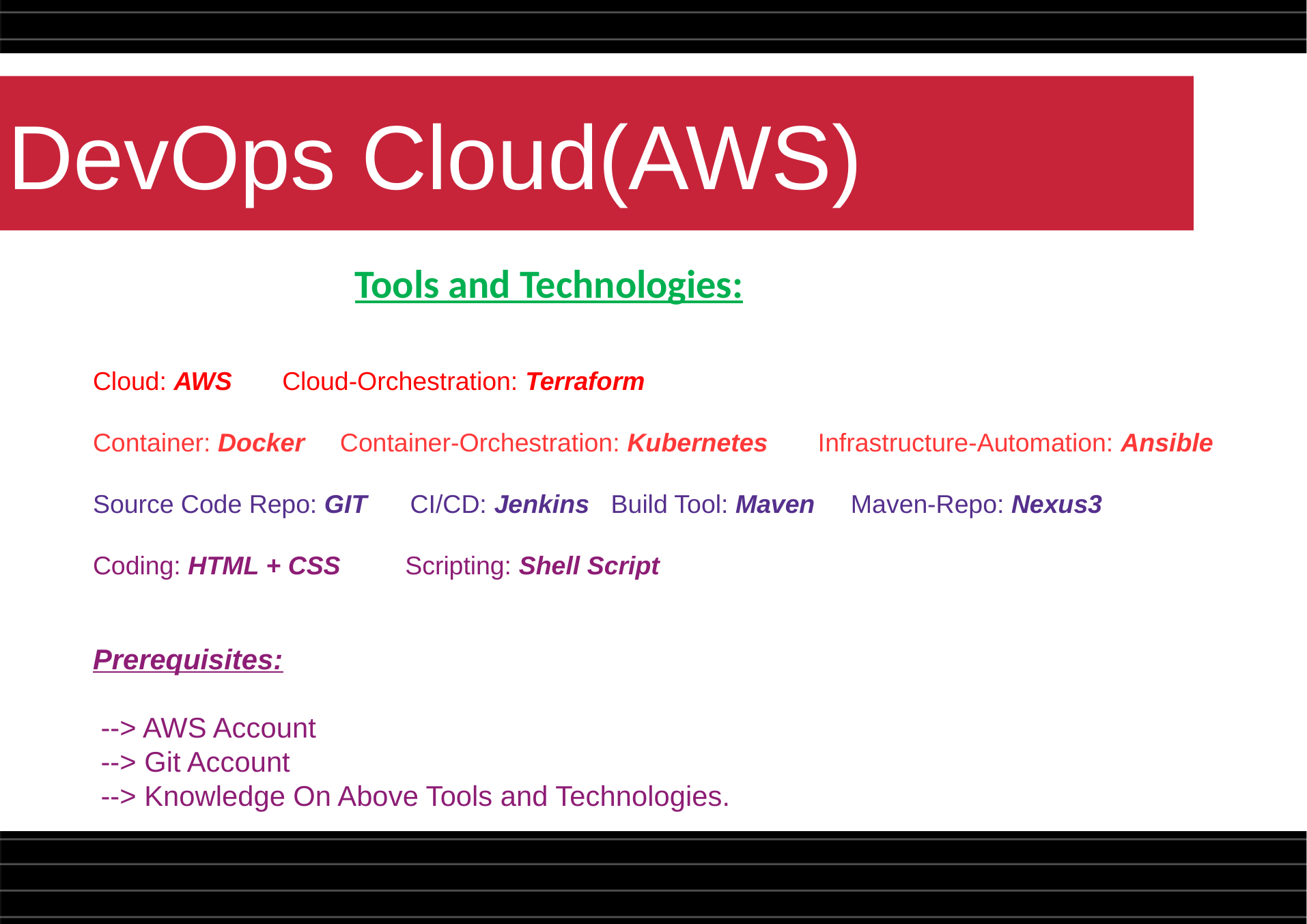

DevOps Cloud(AWS)
Tools and Technologies:

Cloud: AWS       Cloud-Orchestration: Terraform

Container: Docker     Container-Orchestration: Kubernetes       Infrastructure-Automation: Ansible

Source Code Repo: GIT      CI/CD: Jenkins   Build Tool: Maven     Maven-Repo: Nexus3

Coding: HTML + CSS         Scripting: Shell Script

Prerequisites:

 --> AWS Account
 --> Git Account
 --> Knowledge On Above Tools and Technologies.